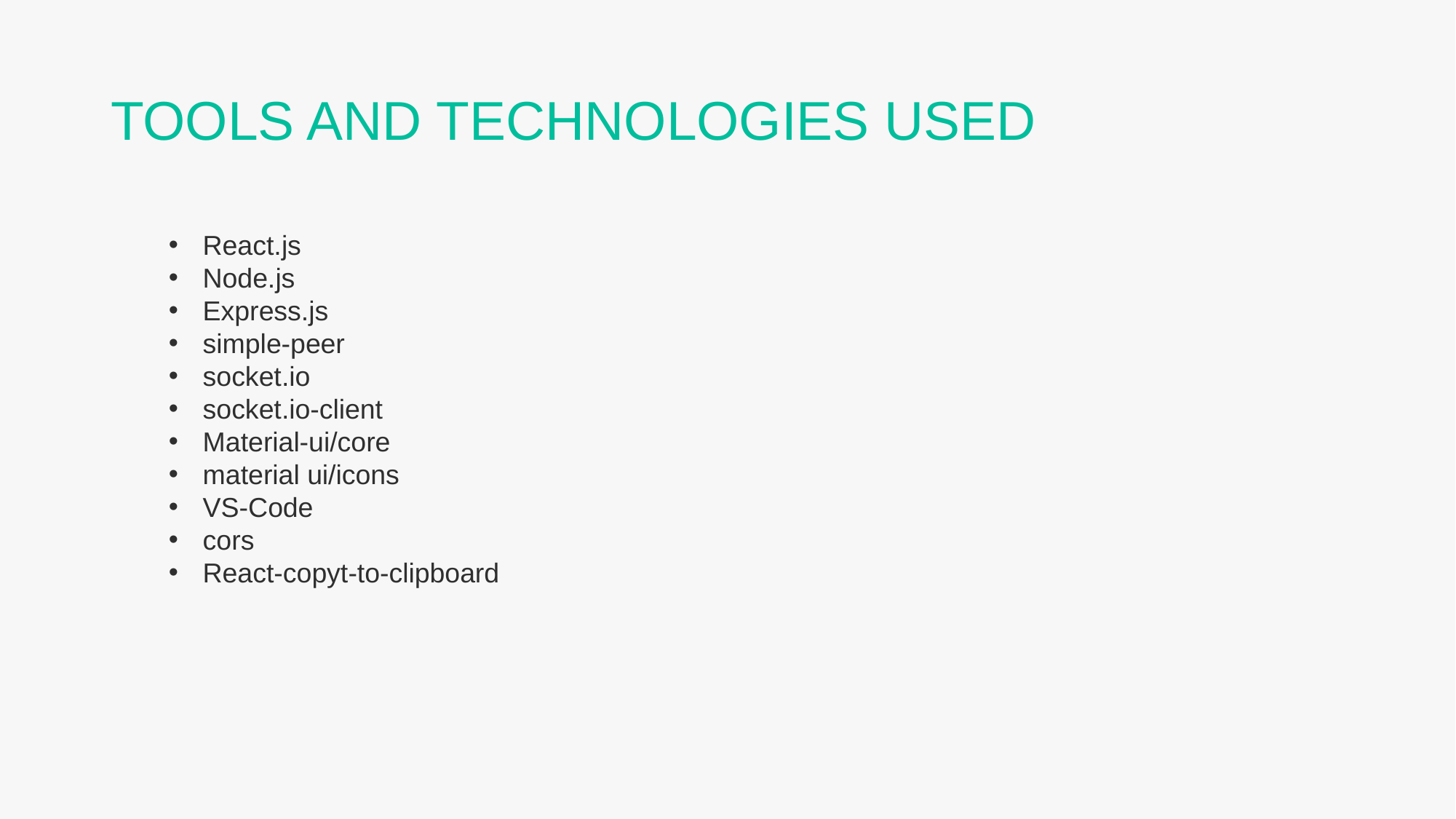

TOOLS AND TECHNOLOGIES USED

React.js
Node.js
Express.js
simple-peer
socket.io
socket.io-client
Material-ui/core
material ui/icons
VS-Code
cors
React-copyt-to-clipboard